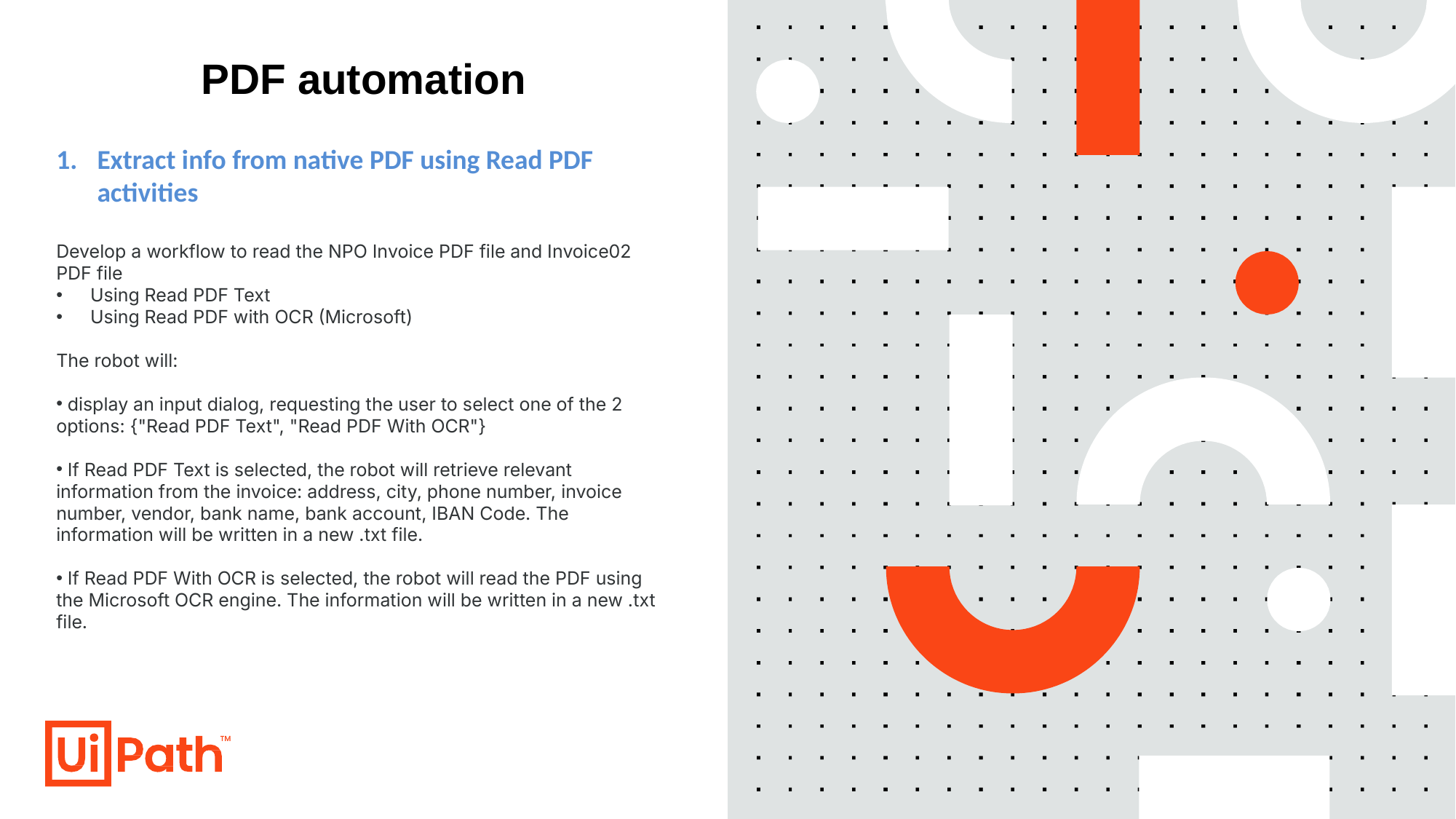

# PDF automation
Extract info from native PDF using Read PDF activities

Develop a workflow to read the NPO Invoice PDF file and Invoice02 PDF file
Using Read PDF Text
Using Read PDF with OCR (Microsoft)

The robot will:

 display an input dialog, requesting the user to select one of the 2 options: {"Read PDF Text", "Read PDF With OCR"}

 If Read PDF Text is selected, the robot will retrieve relevant information from the invoice: address, city, phone number, invoice number, vendor, bank name, bank account, IBAN Code. The information will be written in a new .txt file.

 If Read PDF With OCR is selected, the robot will read the PDF using the Microsoft OCR engine. The information will be written in a new .txt file.